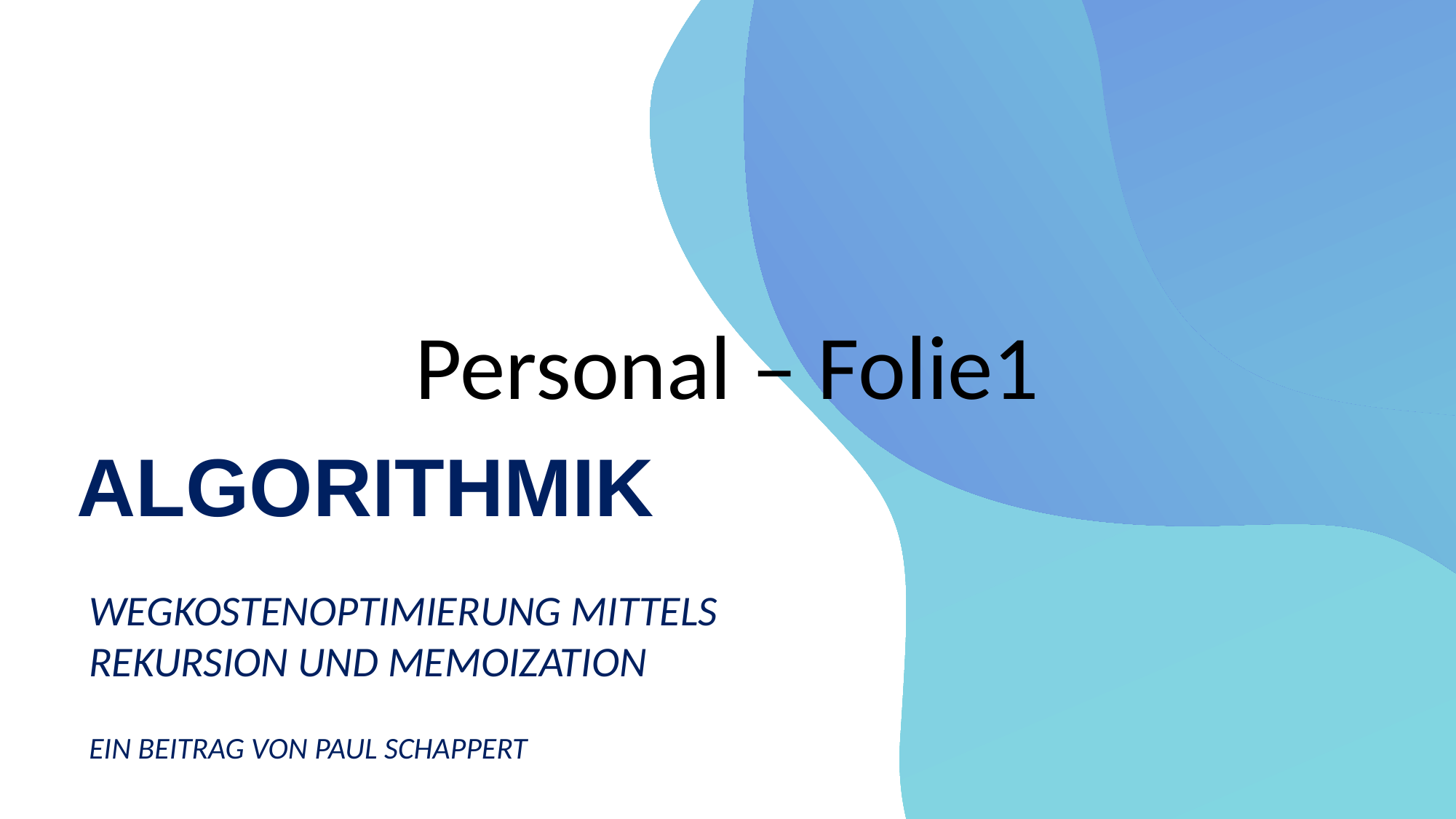

# Personal – Folie1
ALGORITHMIK
WEGKOSTENOPTIMIERUNG MITTELS REKURSION UND MEMOIZATION

EIN BEITRAG VON PAUL SCHAPPERT